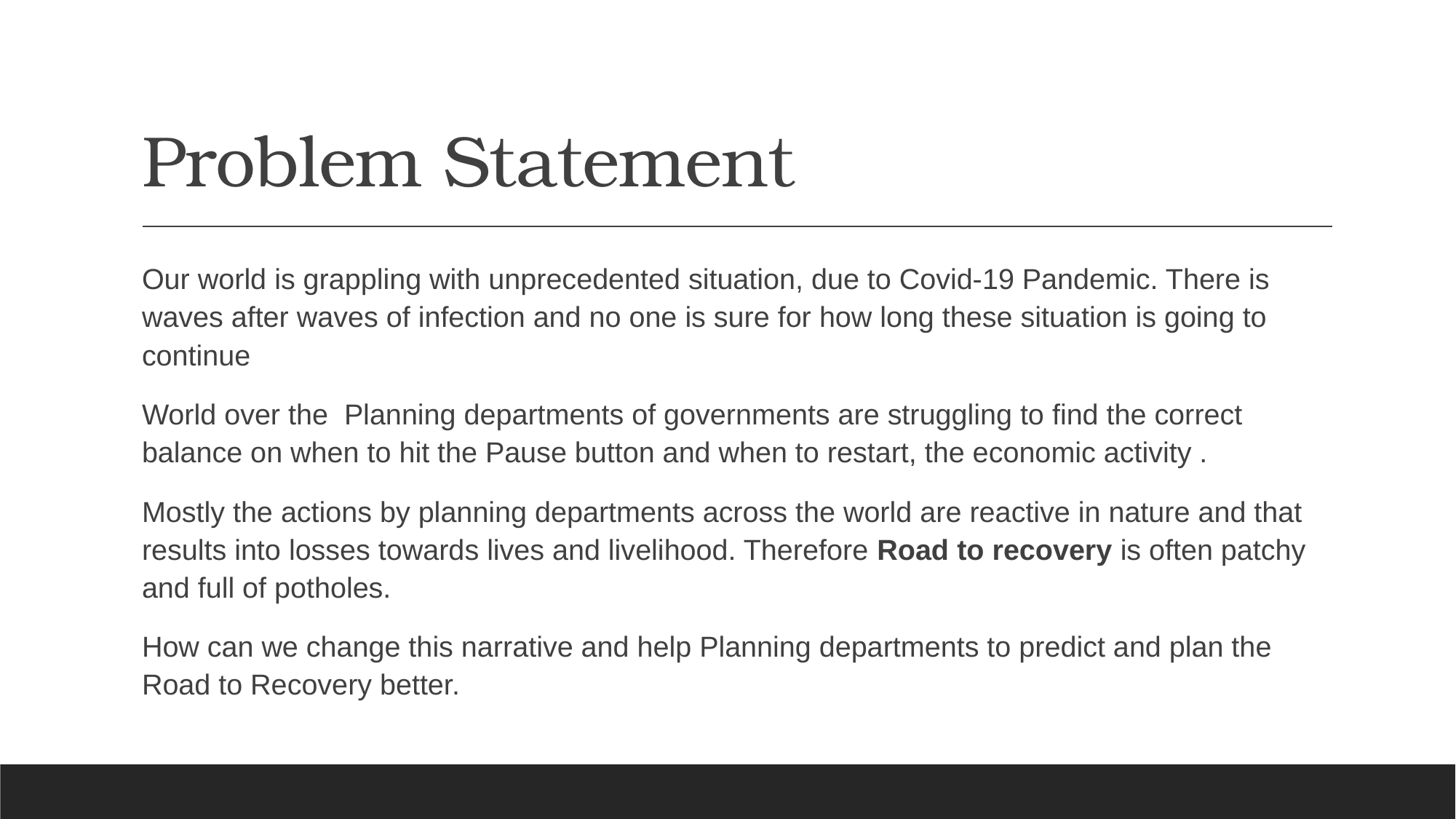

# Problem Statement
Our world is grappling with unprecedented situation, due to Covid-19 Pandemic. There is waves after waves of infection and no one is sure for how long these situation is going to continue
World over the  Planning departments of governments are struggling to find the correct balance on when to hit the Pause button and when to restart, the economic activity .
Mostly the actions by planning departments across the world are reactive in nature and that results into losses towards lives and livelihood. Therefore Road to recovery is often patchy and full of potholes.
How can we change this narrative and help Planning departments to predict and plan the Road to Recovery better.